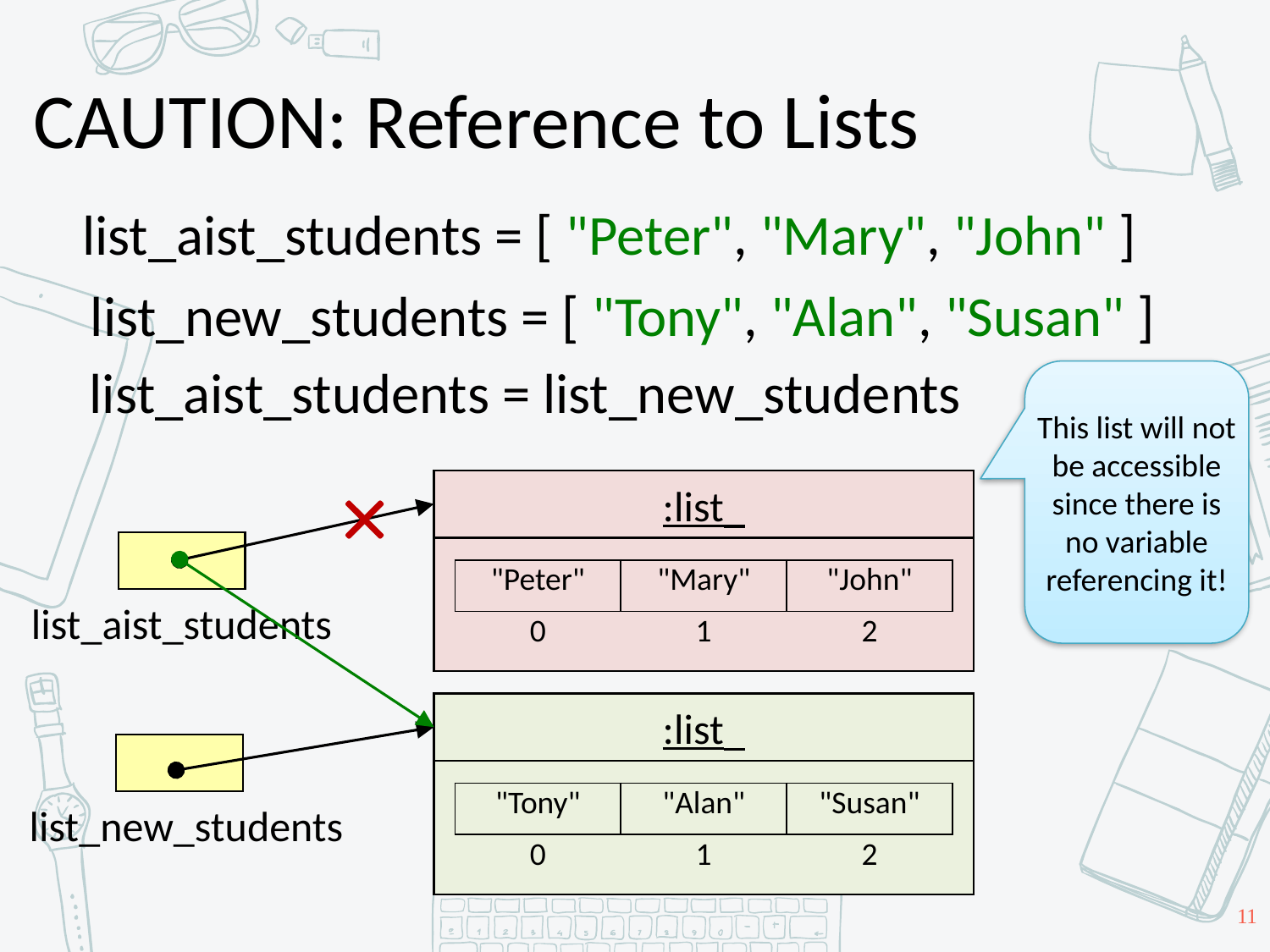

# CAUTION: Reference to Lists
list_aist_students = [ "Peter", "Mary", "John" ]
list_new_students = [ "Tony", "Alan", "Susan" ]

list_aist_students = list_new_students
This list will not be accessible since there is no variable referencing it!
:list

list_aist_students

| "Peter" | "Mary" | "John" |
| --- | --- | --- |
| 0 | 1 | 2 |
:list

list_new_students
| "Tony" | "Alan" | "Susan" |
| --- | --- | --- |
| 0 | 1 | 2 |
11